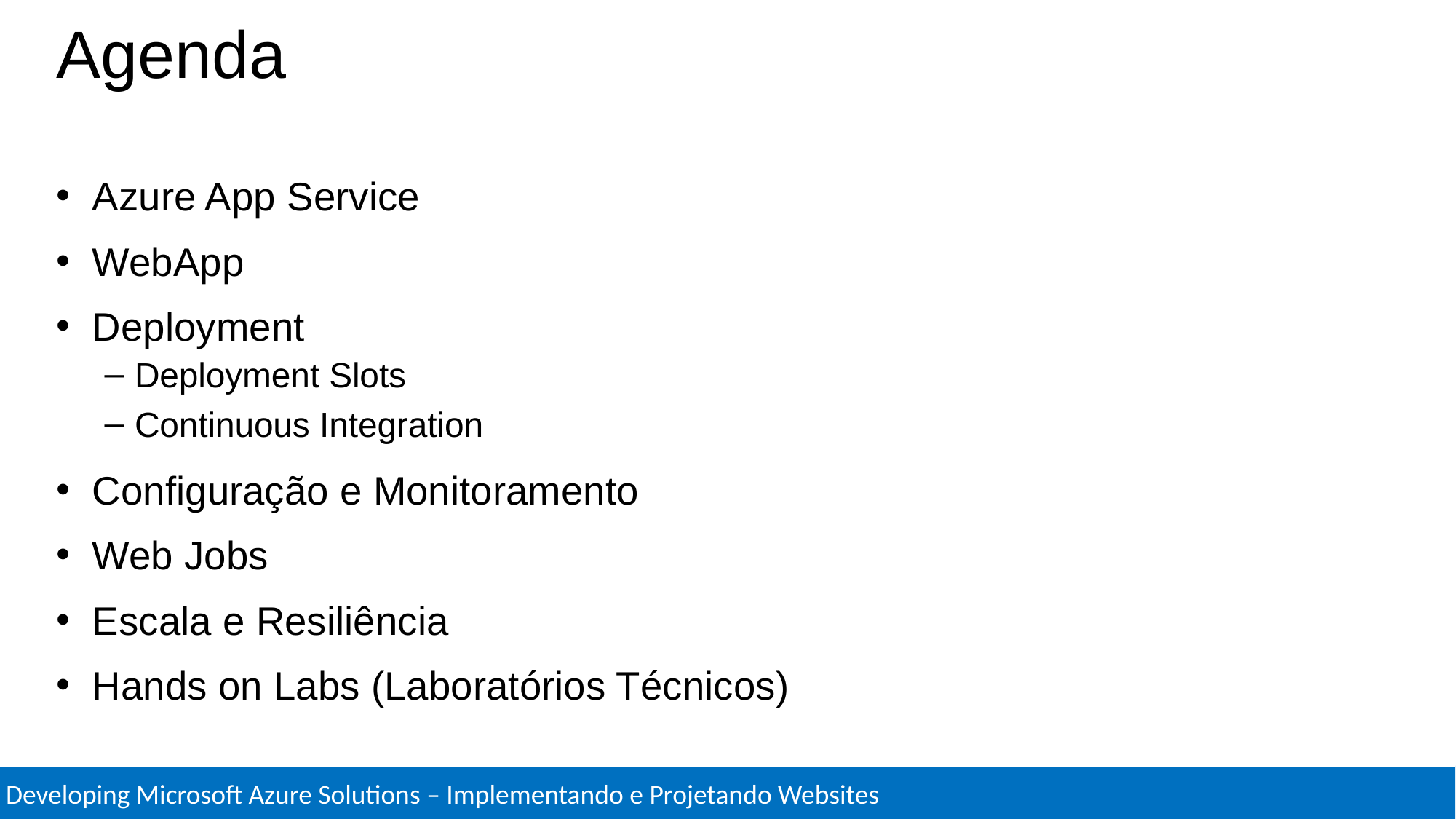

# Agenda
Azure App Service
WebApp
Deployment
Deployment Slots
Continuous Integration
Configuração e Monitoramento
Web Jobs
Escala e Resiliência
Hands on Labs (Laboratórios Técnicos)